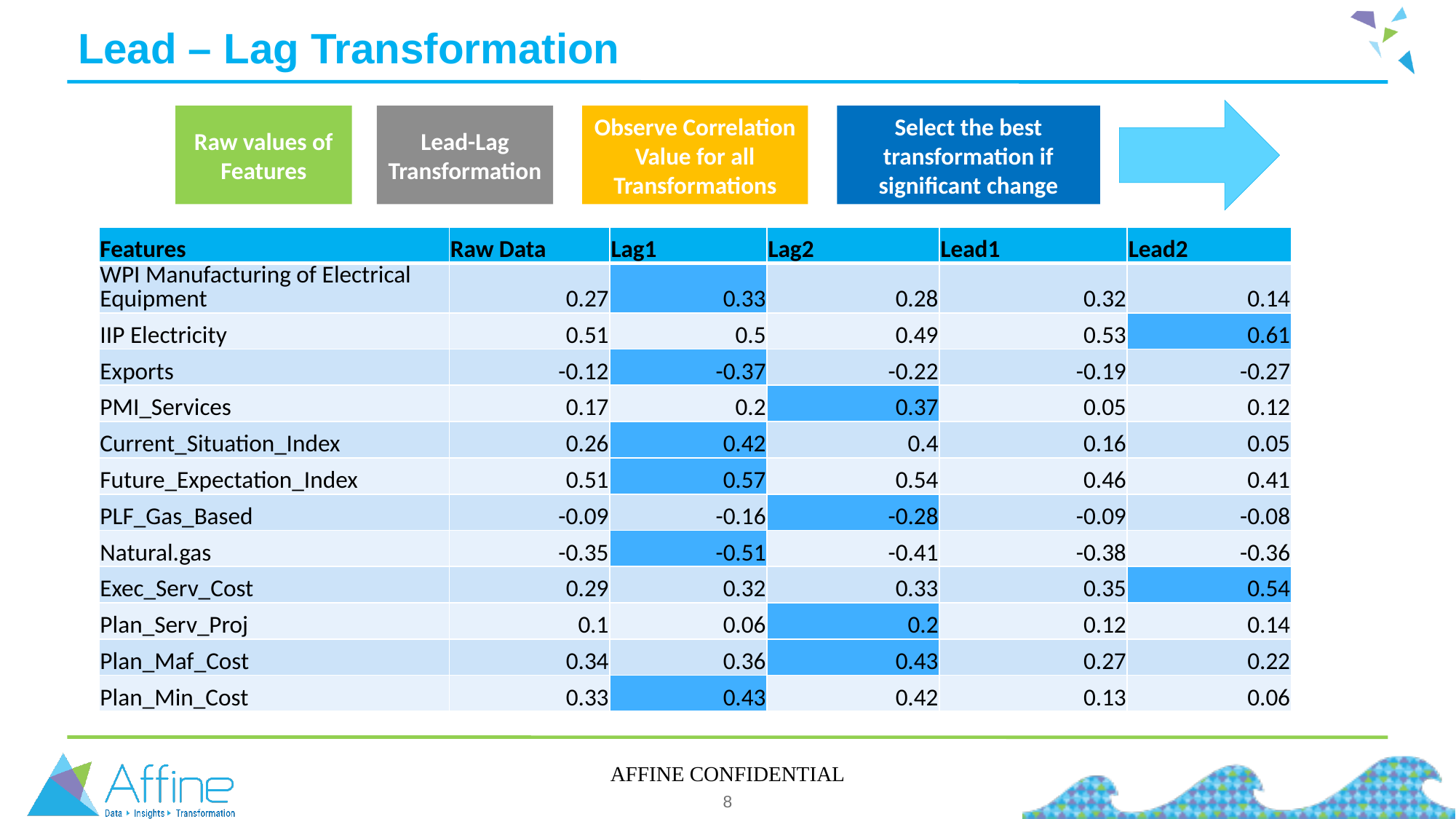

# Lead – Lag Transformation

Lead-Lag Transformation
Observe Correlation Value for all Transformations
Select the best transformation if significant change
Raw values of Features
| Features | Raw Data | Lag1 | Lag2 | Lead1 | Lead2 |
| --- | --- | --- | --- | --- | --- |
| WPI Manufacturing of Electrical Equipment | 0.27 | 0.33 | 0.28 | 0.32 | 0.14 |
| IIP Electricity | 0.51 | 0.5 | 0.49 | 0.53 | 0.61 |
| Exports | -0.12 | -0.37 | -0.22 | -0.19 | -0.27 |
| PMI\_Services | 0.17 | 0.2 | 0.37 | 0.05 | 0.12 |
| Current\_Situation\_Index | 0.26 | 0.42 | 0.4 | 0.16 | 0.05 |
| Future\_Expectation\_Index | 0.51 | 0.57 | 0.54 | 0.46 | 0.41 |
| PLF\_Gas\_Based | -0.09 | -0.16 | -0.28 | -0.09 | -0.08 |
| Natural.gas | -0.35 | -0.51 | -0.41 | -0.38 | -0.36 |
| Exec\_Serv\_Cost | 0.29 | 0.32 | 0.33 | 0.35 | 0.54 |
| Plan\_Serv\_Proj | 0.1 | 0.06 | 0.2 | 0.12 | 0.14 |
| Plan\_Maf\_Cost | 0.34 | 0.36 | 0.43 | 0.27 | 0.22 |
| Plan\_Min\_Cost | 0.33 | 0.43 | 0.42 | 0.13 | 0.06 |
AFFINE CONFIDENTIAL
8